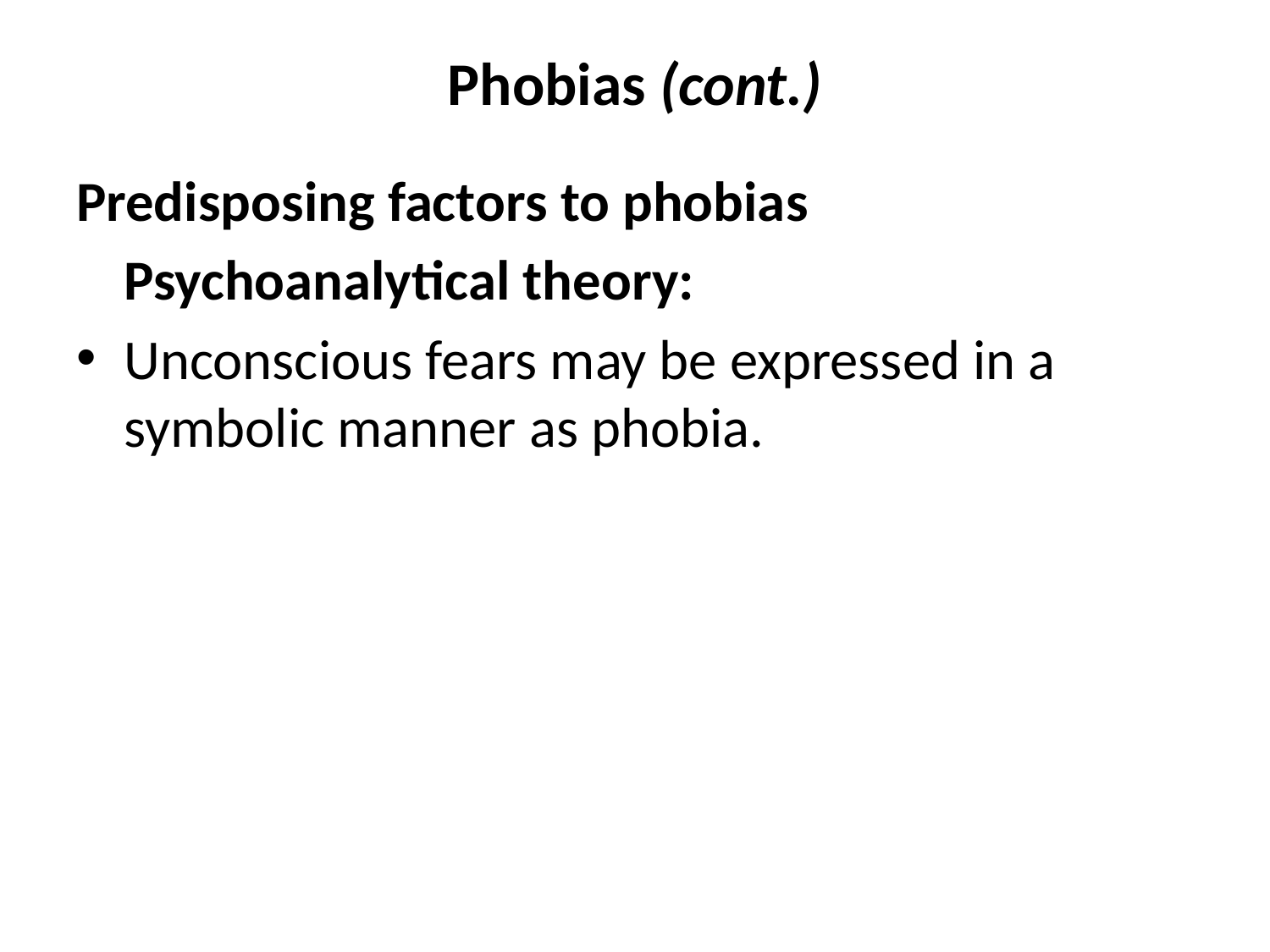

# Phobias (cont.)
Predisposing factors to phobias
	Psychoanalytical theory:
Unconscious fears may be expressed in a symbolic manner as phobia.